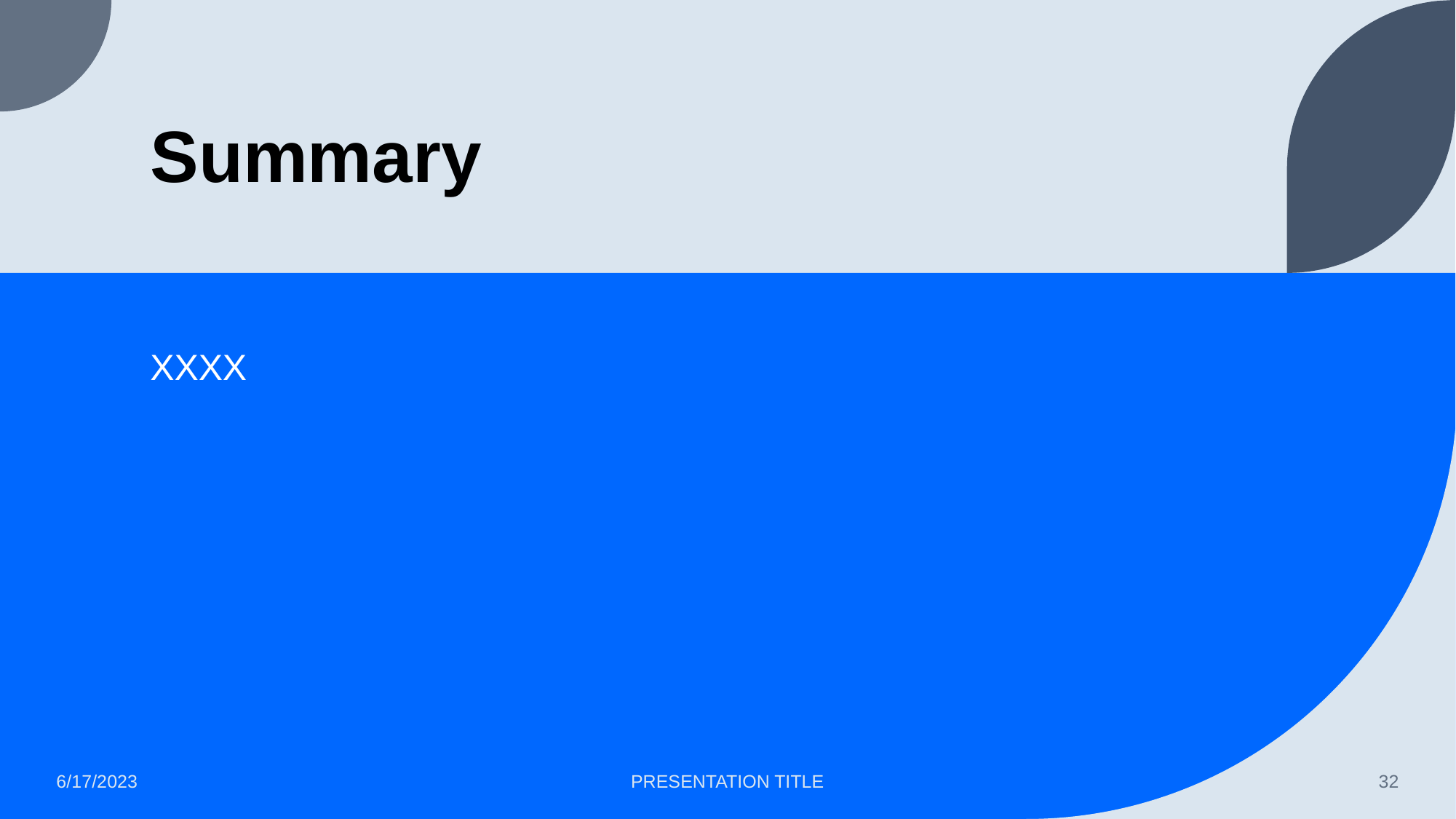

# Summary
XXXX

6/17/2023
PRESENTATION TITLE
32